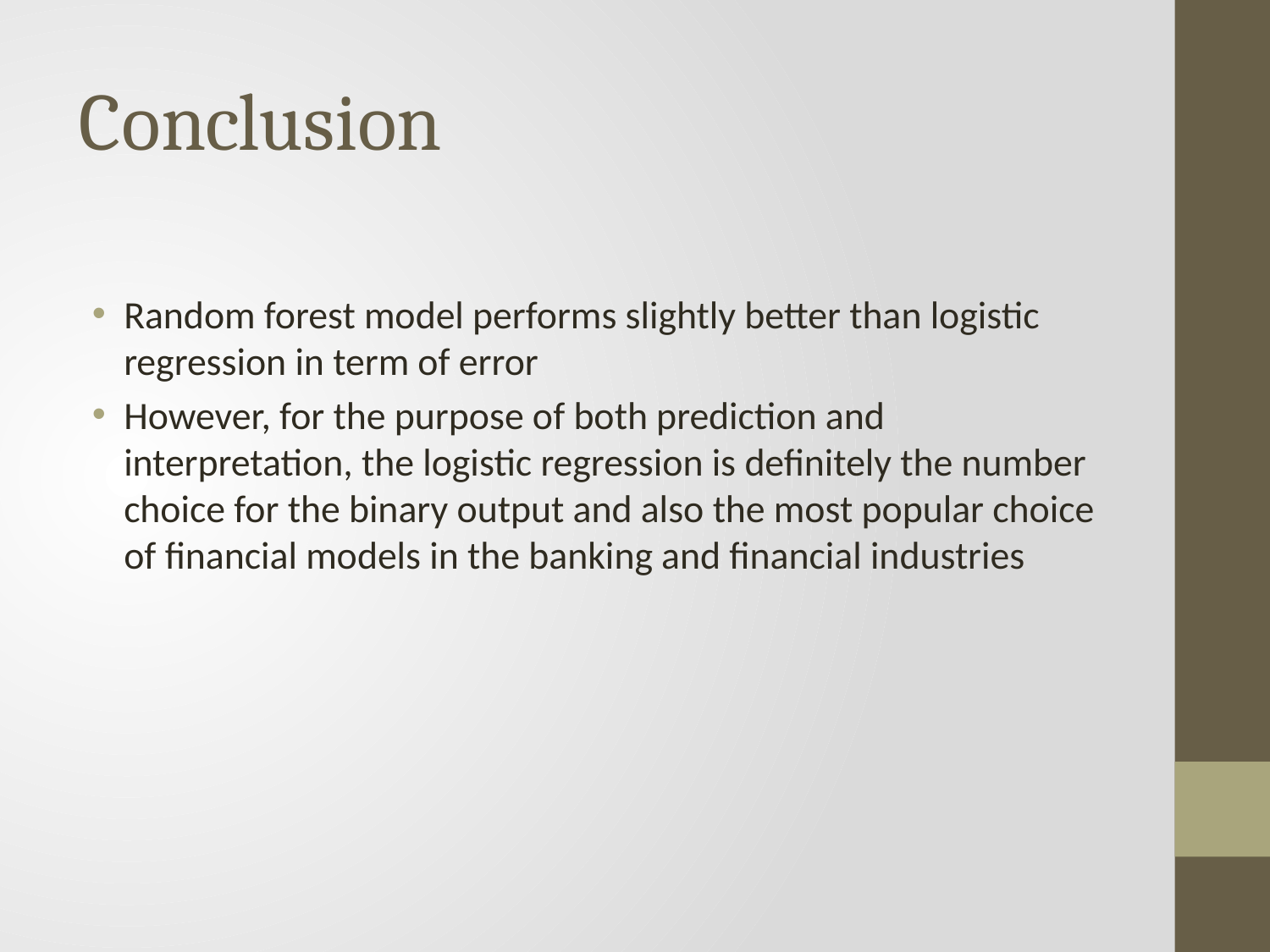

# Conclusion
Random forest model performs slightly better than logistic regression in term of error
However, for the purpose of both prediction and interpretation, the logistic regression is definitely the number choice for the binary output and also the most popular choice of financial models in the banking and financial industries